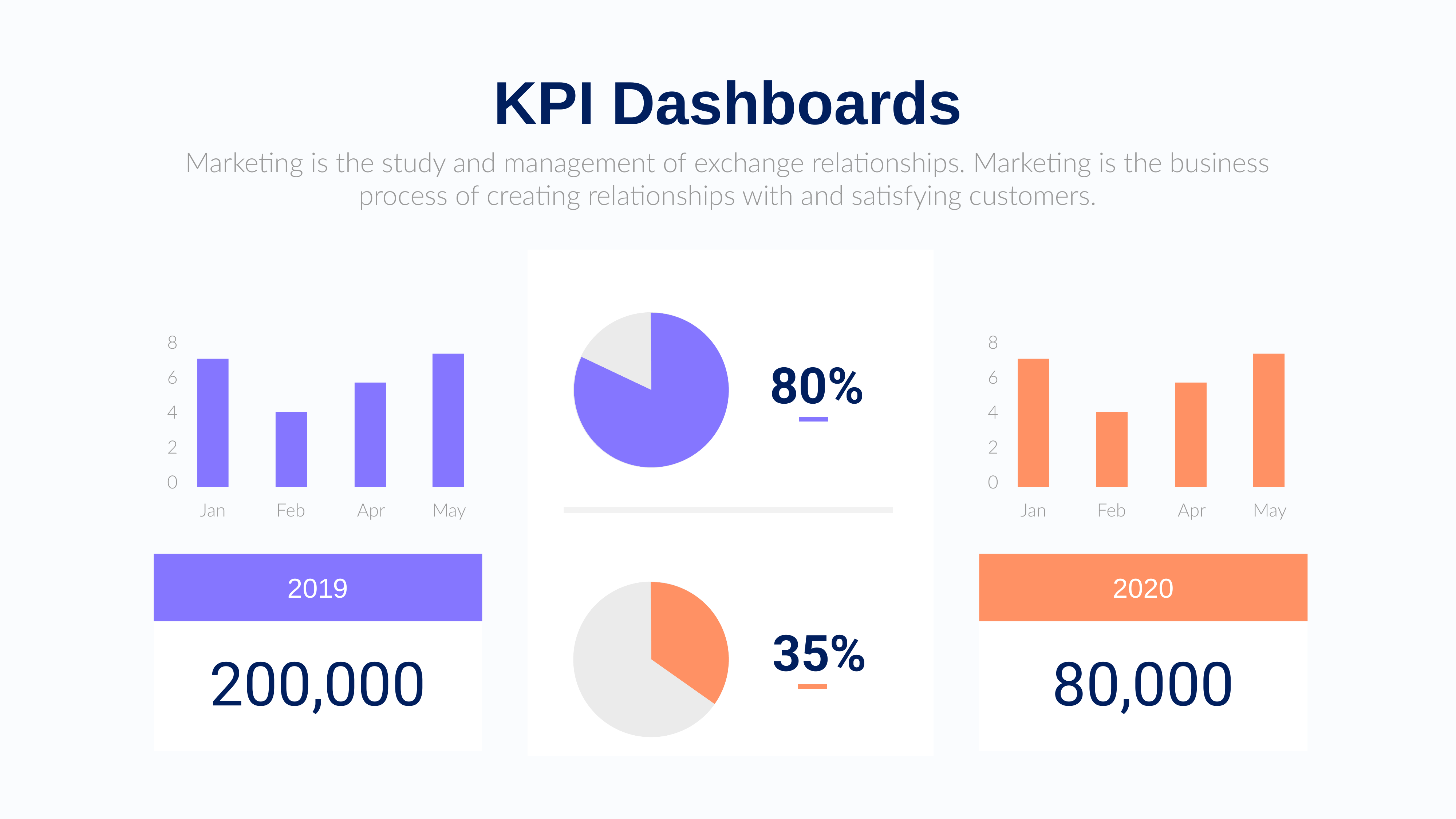

KPI Dashboards
Marketing is the study and management of exchange relationships. Marketing is the business process of creating relationships with and satisfying customers.

8
6
4
2
0

Jan
Feb
Apr
May
8
6
4
2
0

Jan
Feb
Apr
May
80%

2019
2020

35%
200,000
80,000